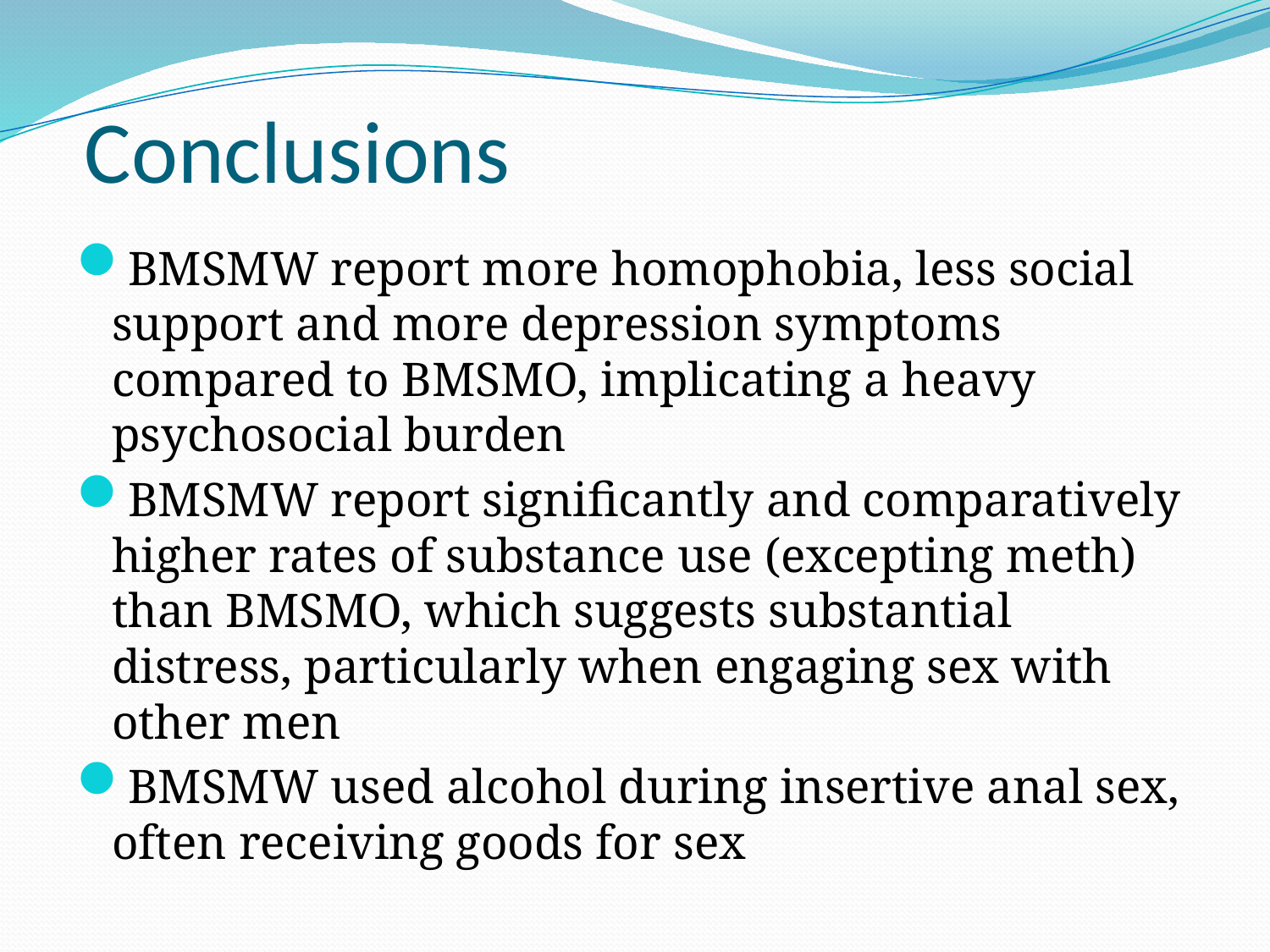

# Conclusions
BMSMW report more homophobia, less social support and more depression symptoms compared to BMSMO, implicating a heavy psychosocial burden
BMSMW report significantly and comparatively higher rates of substance use (excepting meth) than BMSMO, which suggests substantial distress, particularly when engaging sex with other men
BMSMW used alcohol during insertive anal sex, often receiving goods for sex